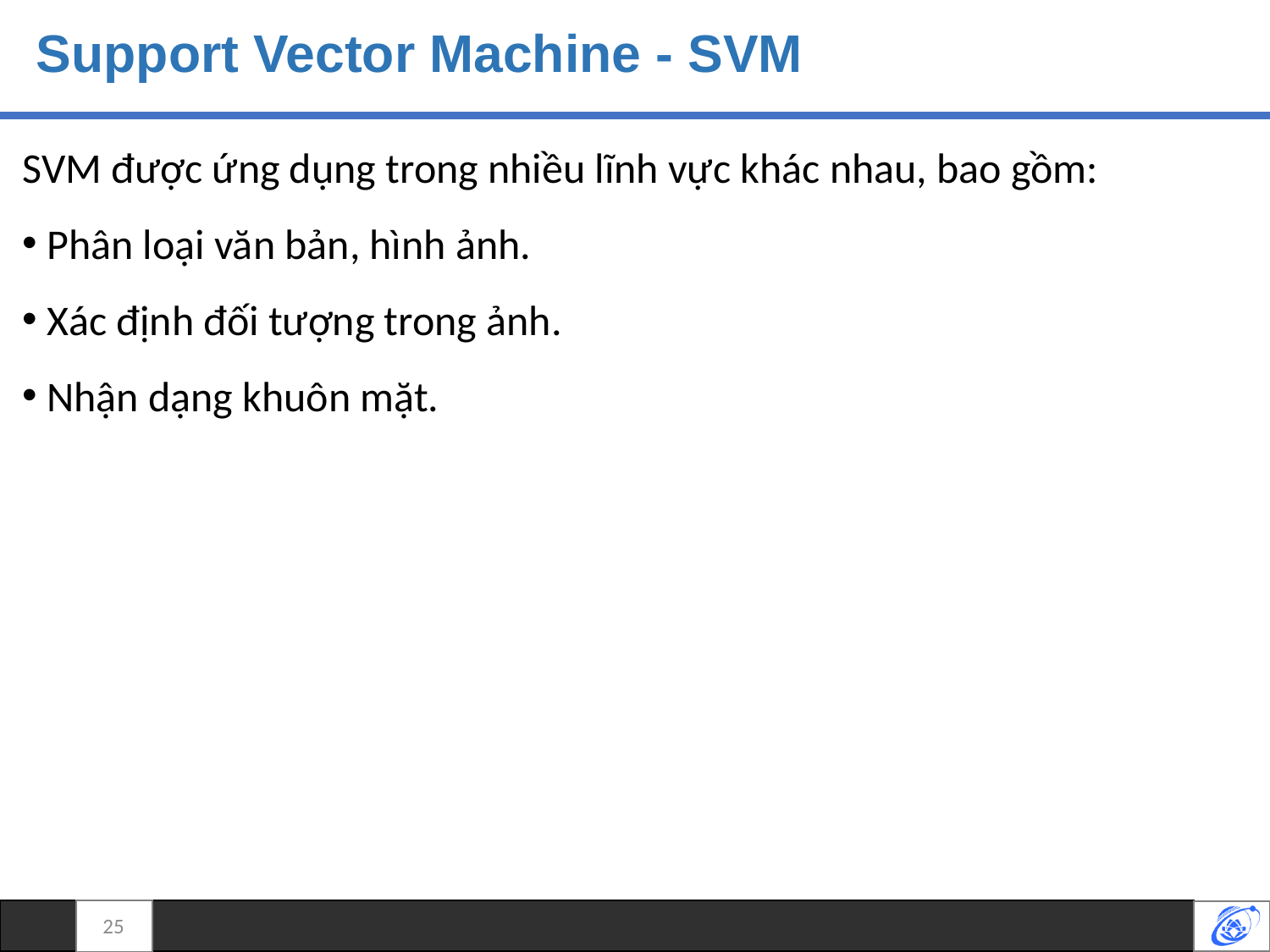

# Support Vector Machine - SVM
SVM được ứng dụng trong nhiều lĩnh vực khác nhau, bao gồm:
 Phân loại văn bản, hình ảnh.
 Xác định đối tượng trong ảnh.
 Nhận dạng khuôn mặt.
25